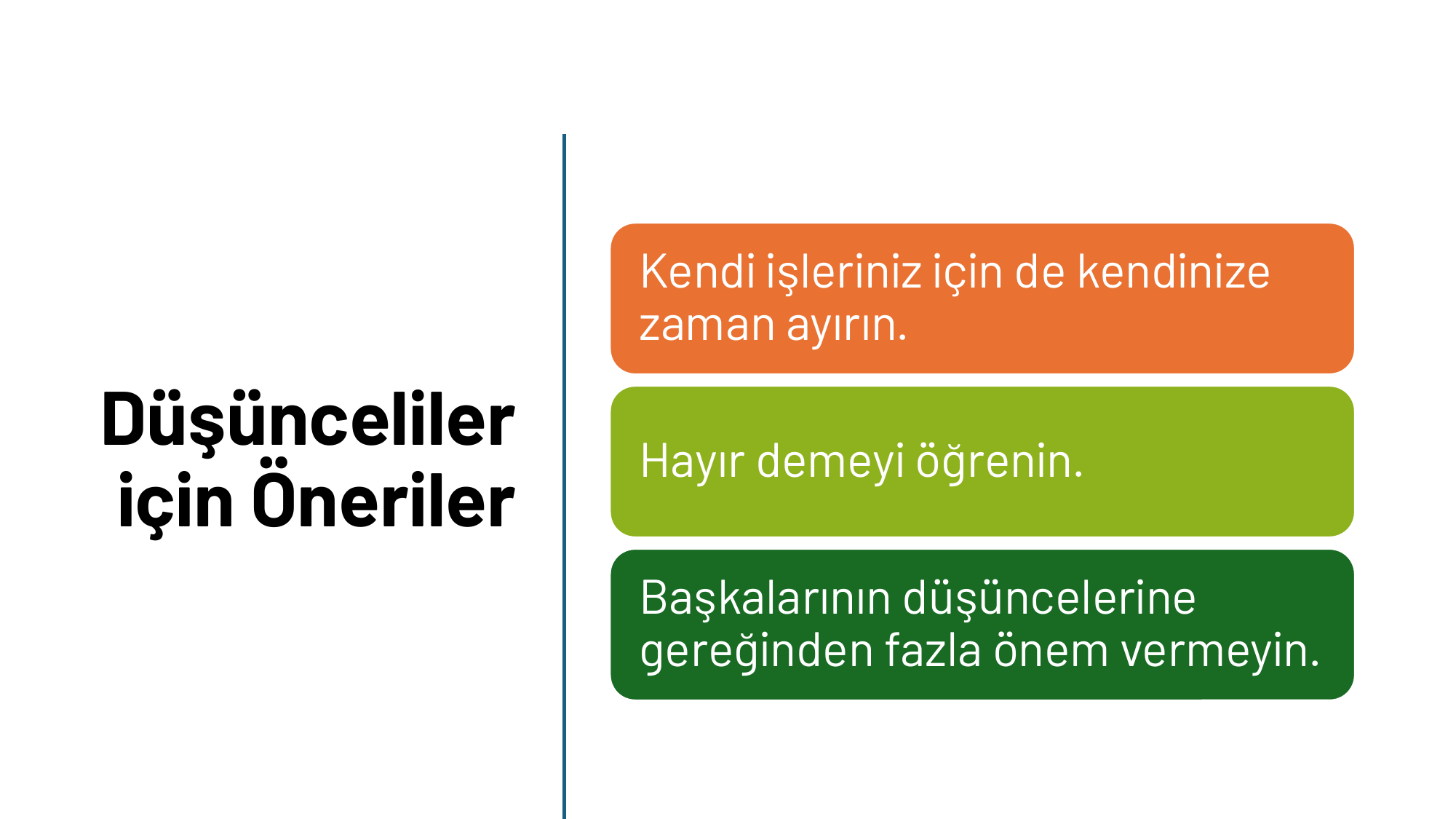

# Düşünceliler için Öneriler
Kendi işleriniz için de kendinize zaman ayırın.
Hayır demeyi öğrenin.
Başkalarının düşüncelerine gereğinden fazla önem vermeyin.